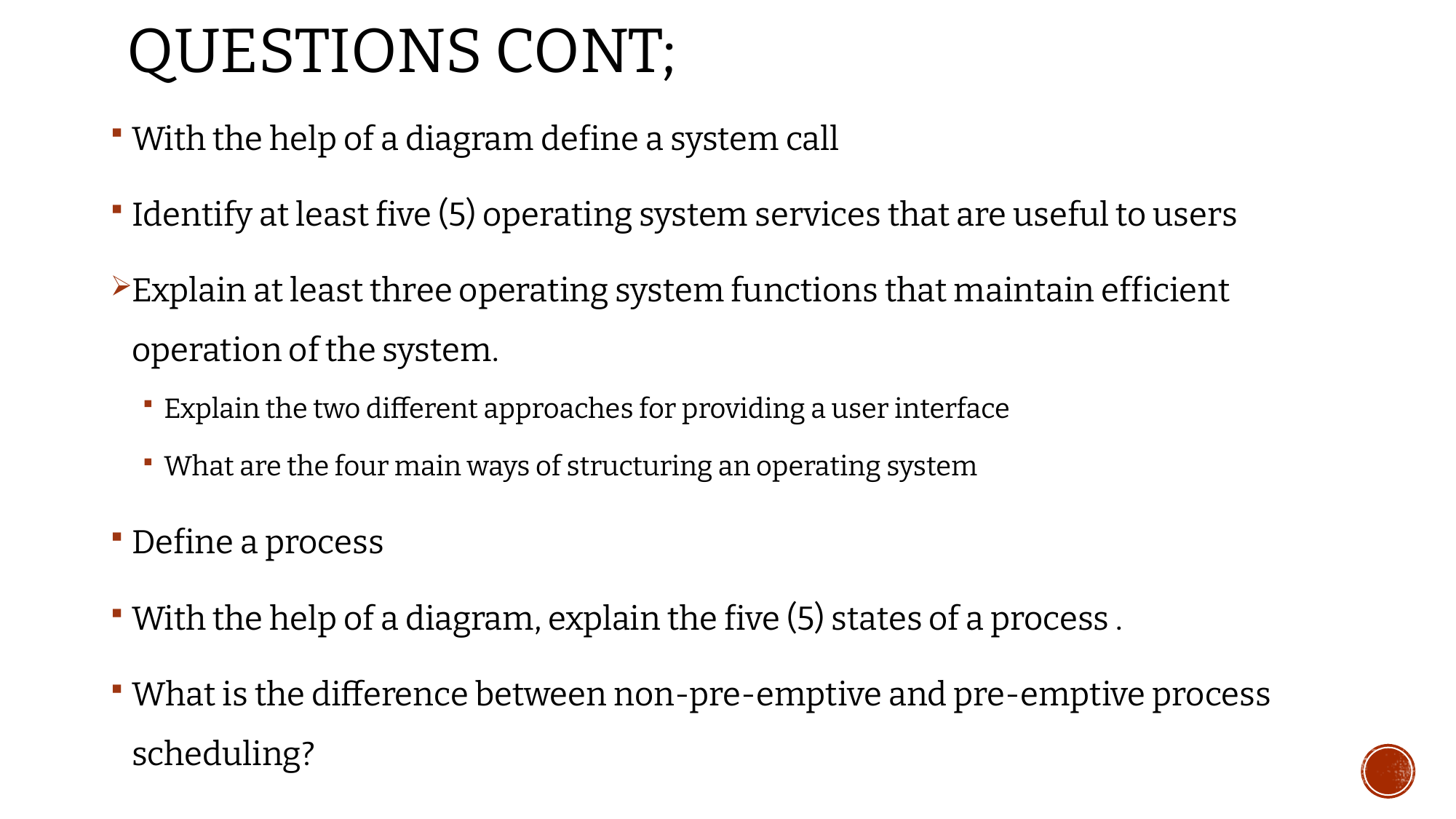

# QUESTIONS CONT;
With the help of a diagram define a system call
Identify at least five (5) operating system services that are useful to users
Explain at least three operating system functions that maintain efficient operation of the system.
Explain the two different approaches for providing a user interface
What are the four main ways of structuring an operating system
Define a process
With the help of a diagram, explain the five (5) states of a process .
What is the difference between non-pre-emptive and pre-emptive process scheduling?